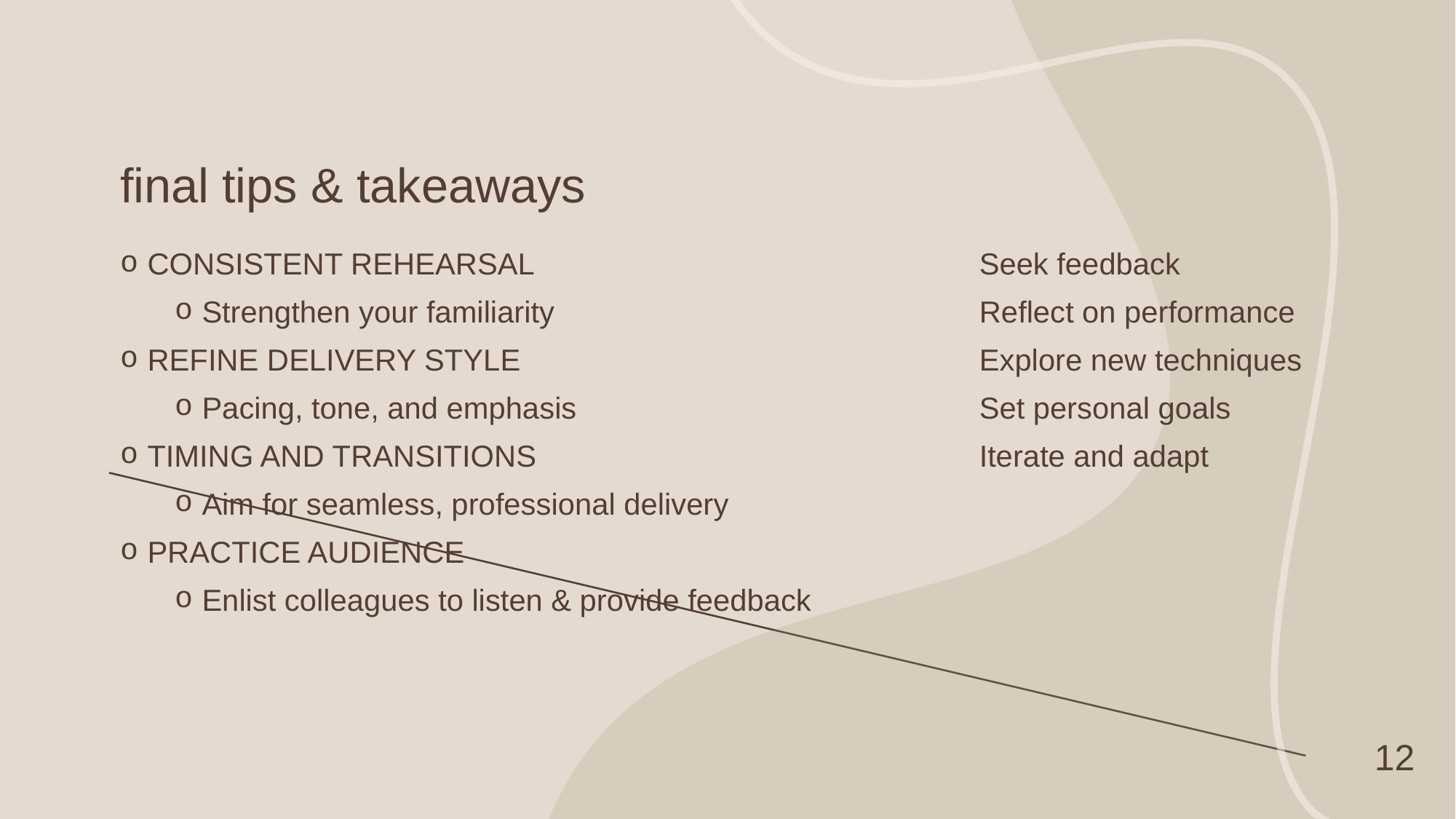

# final tips & takeaways
CONSISTENT REHEARSAL
Strengthen your familiarity
REFINE DELIVERY STYLE
Pacing, tone, and emphasis
TIMING AND TRANSITIONS
Aim for seamless, professional delivery
PRACTICE AUDIENCE
Enlist colleagues to listen & provide feedback
Seek feedback
Reflect on performance
Explore new techniques
Set personal goals
Iterate and adapt
12